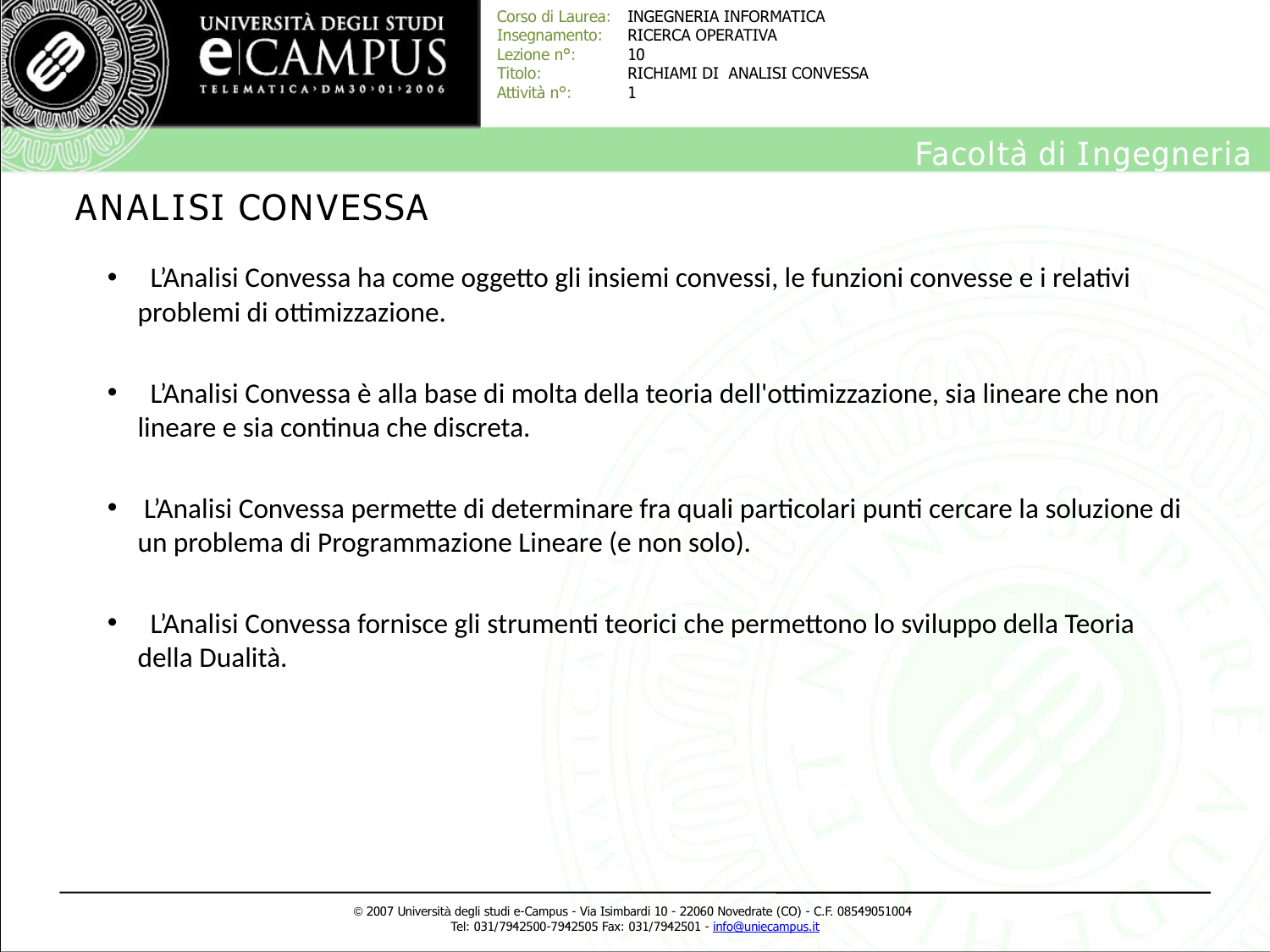

# ANALISI CONVESSA
  L’Analisi Convessa ha come oggetto gli insiemi convessi, le funzioni convesse e i relativi problemi di ottimizzazione.

  L’Analisi Convessa è alla base di molta della teoria dell'ottimizzazione, sia lineare che non lineare e sia continua che discreta.

 L’Analisi Convessa permette di determinare fra quali particolari punti cercare la soluzione di un problema di Programmazione Lineare (e non solo).

  L’Analisi Convessa fornisce gli strumenti teorici che permettono lo sviluppo della Teoria della Dualità.